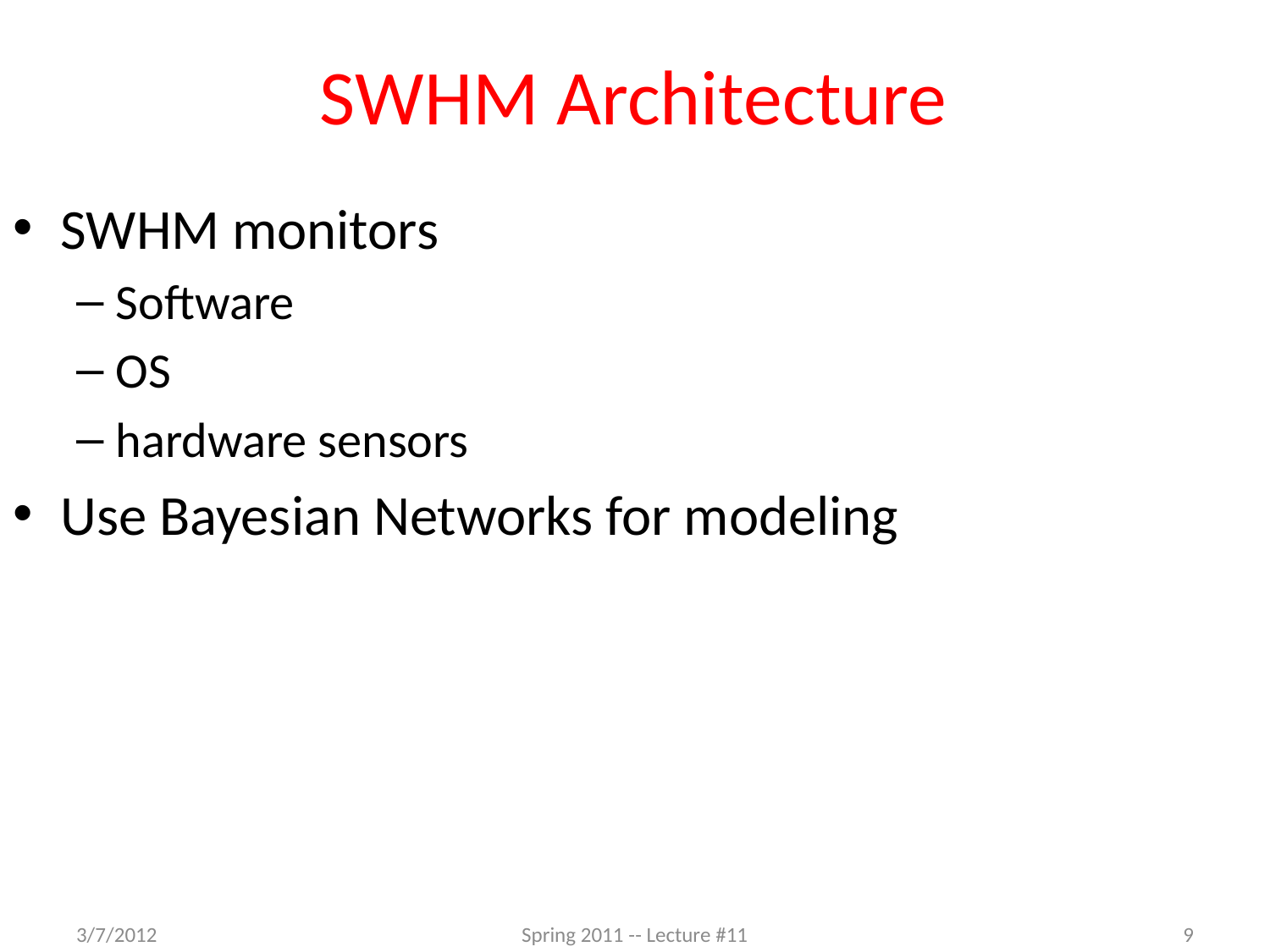

# SWHM Architecture
SWHM monitors
Software
OS
hardware sensors
Use Bayesian Networks for modeling
3/7/2012
Spring 2011 -- Lecture #11
9